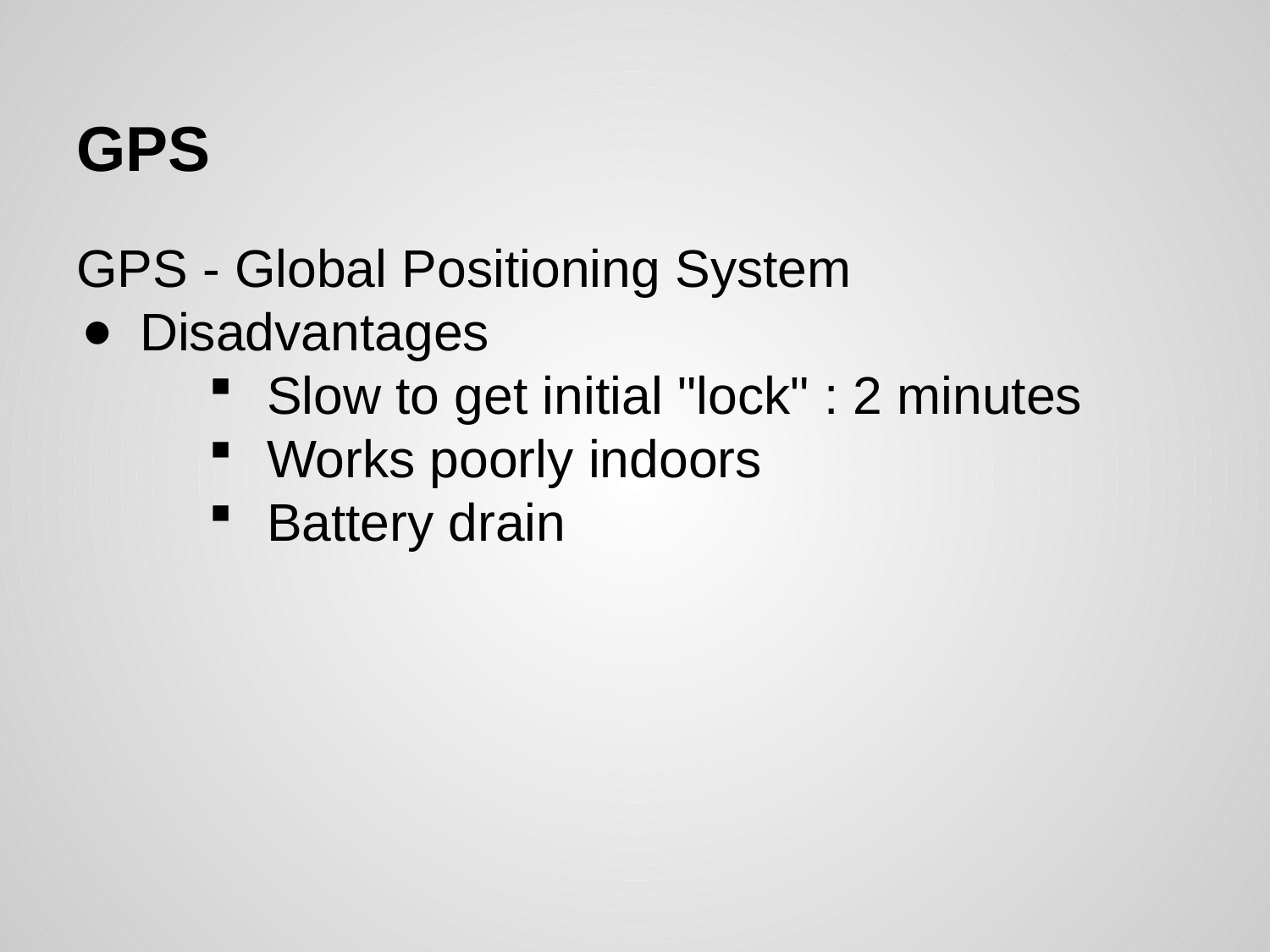

# GPS
GPS - Global Positioning System
Disadvantages
Slow to get initial "lock" : 2 minutes
Works poorly indoors
Battery drain